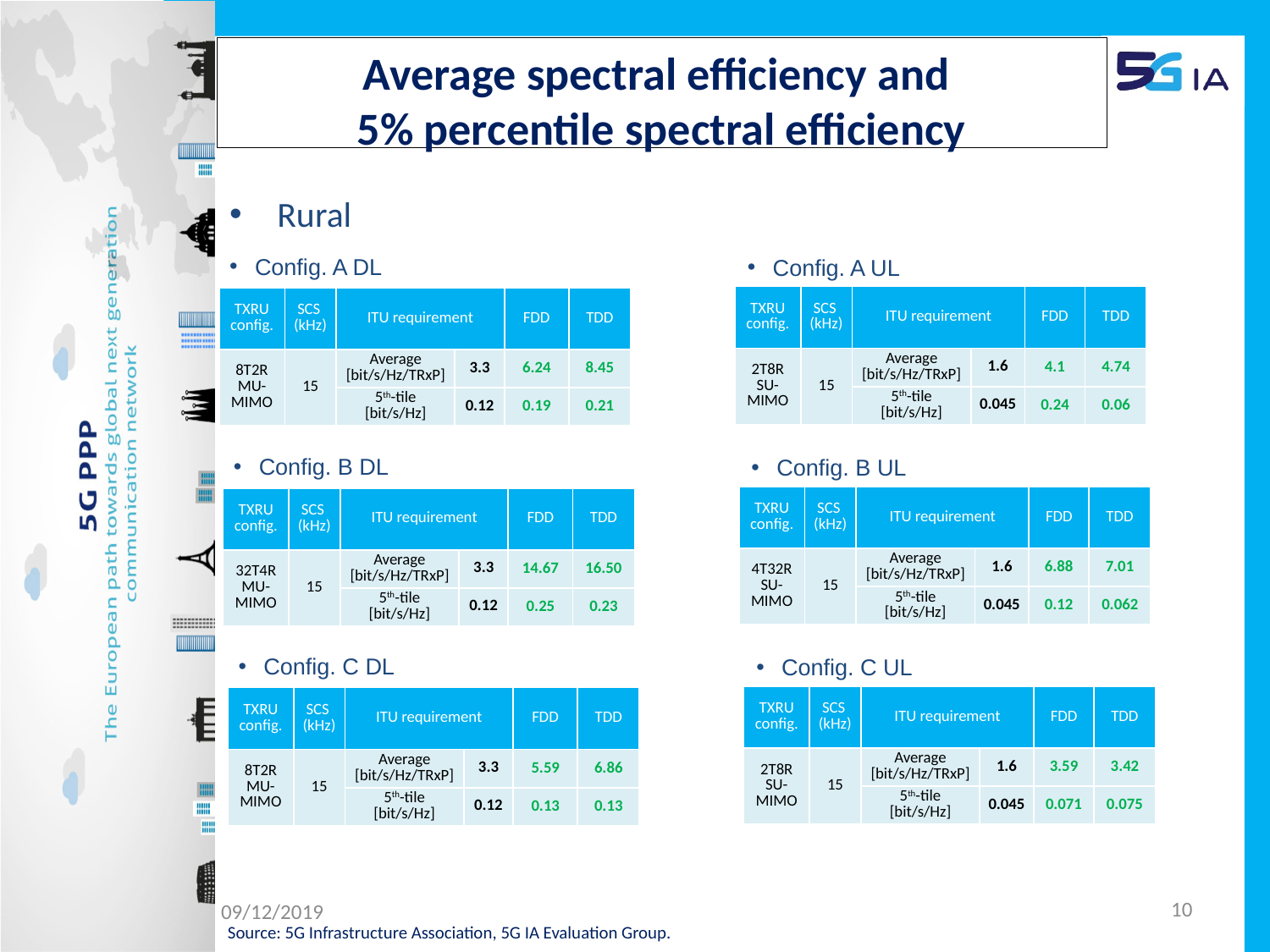

Average spectral efficiency and
5% percentile spectral efficiency
Rural
Config. A DL
Config. A UL
| TXRU config. | SCS (kHz) | ITU requirement |  | FDD | TDD |
| --- | --- | --- | --- | --- | --- |
| 2T8R SU-MIMO | 15 | Average [bit/s/Hz/TRxP] | 1.6 | 4.1 | 4.74 |
|  |  | 5th-tile [bit/s/Hz] | 0.045 | 0.24 | 0.06 |
| TXRU config. | SCS (kHz) | ITU requirement |  | FDD | TDD |
| --- | --- | --- | --- | --- | --- |
| 8T2R MU-MIMO | 15 | Average [bit/s/Hz/TRxP] | 3.3 | 6.24 | 8.45 |
|  |  | 5th-tile [bit/s/Hz] | 0.12 | 0.19 | 0.21 |
Config. B DL
Config. B UL
| TXRU config. | SCS (kHz) | ITU requirement |  | FDD | TDD |
| --- | --- | --- | --- | --- | --- |
| 4T32R SU-MIMO | 15 | Average [bit/s/Hz/TRxP] | 1.6 | 6.88 | 7.01 |
|  |  | 5th-tile [bit/s/Hz] | 0.045 | 0.12 | 0.062 |
| TXRU config. | SCS (kHz) | ITU requirement |  | FDD | TDD |
| --- | --- | --- | --- | --- | --- |
| 32T4R MU-MIMO | 15 | Average [bit/s/Hz/TRxP] | 3.3 | 14.67 | 16.50 |
|  |  | 5th-tile [bit/s/Hz] | 0.12 | 0.25 | 0.23 |
Config. C DL
Config. C UL
| TXRU config. | SCS (kHz) | ITU requirement |  | FDD | TDD |
| --- | --- | --- | --- | --- | --- |
| 2T8R SU-MIMO | 15 | Average [bit/s/Hz/TRxP] | 1.6 | 3.59 | 3.42 |
|  |  | 5th-tile [bit/s/Hz] | 0.045 | 0.071 | 0.075 |
| TXRU config. | SCS (kHz) | ITU requirement |  | FDD | TDD |
| --- | --- | --- | --- | --- | --- |
| 8T2R MU-MIMO | 15 | Average [bit/s/Hz/TRxP] | 3.3 | 5.59 | 6.86 |
|  |  | 5th-tile [bit/s/Hz] | 0.12 | 0.13 | 0.13 |
10
09/12/2019
Source: 5G Infrastructure Association, 5G IA Evaluation Group.